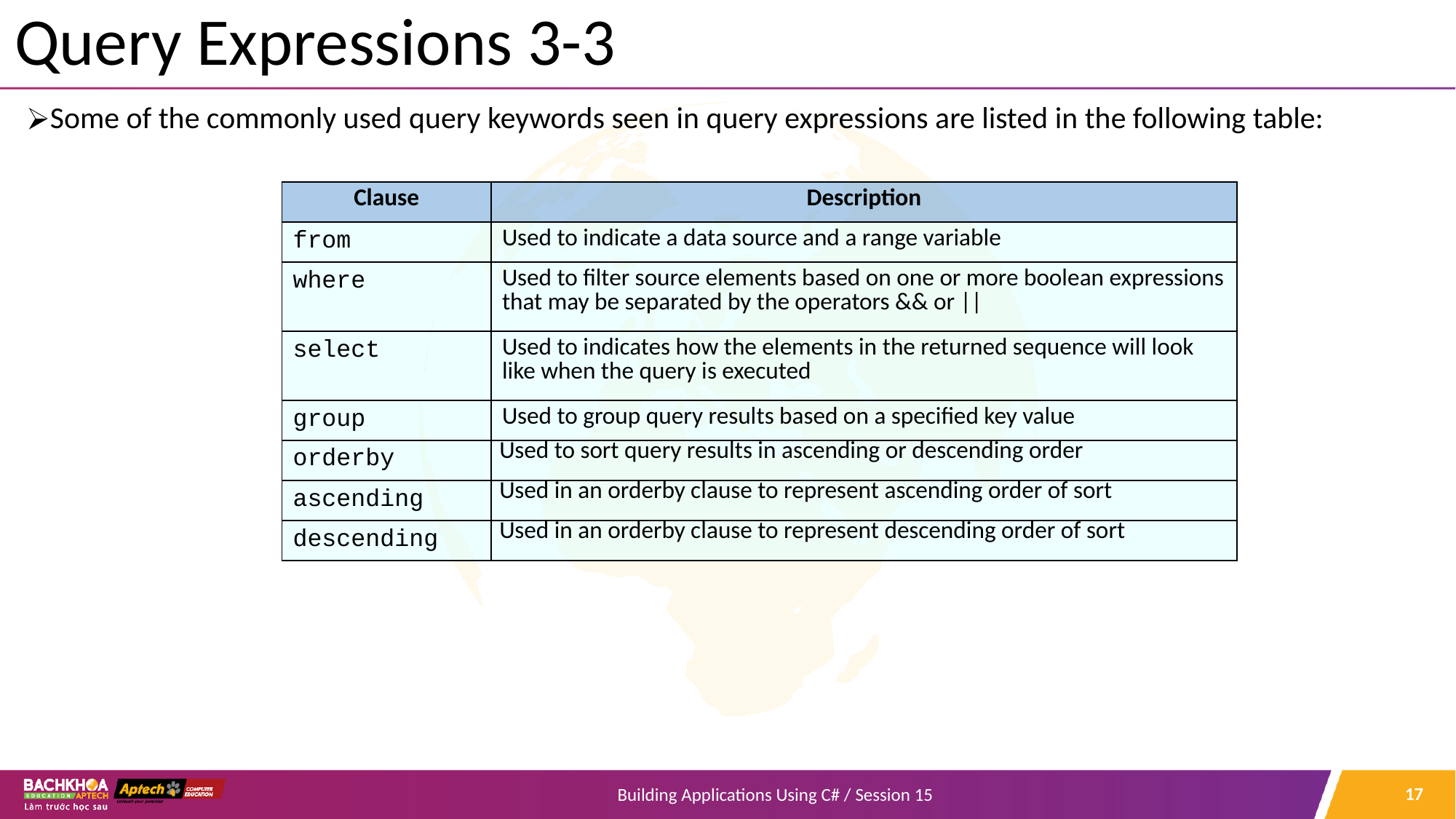

# Query Expressions 3-3
Some of the commonly used query keywords seen in query expressions are listed in the following table:

| Clause | Description |
| --- | --- |
| from | Used to indicate a data source and a range variable |
| where | Used to filter source elements based on one or more boolean expressions that may be separated by the operators && or || |
| select | Used to indicates how the elements in the returned sequence will look like when the query is executed |
| group | Used to group query results based on a specified key value |
| orderby | Used to sort query results in ascending or descending order |
| ascending | Used in an orderby clause to represent ascending order of sort |
| descending | Used in an orderby clause to represent descending order of sort |
17
Building Applications Using C# / Session 15